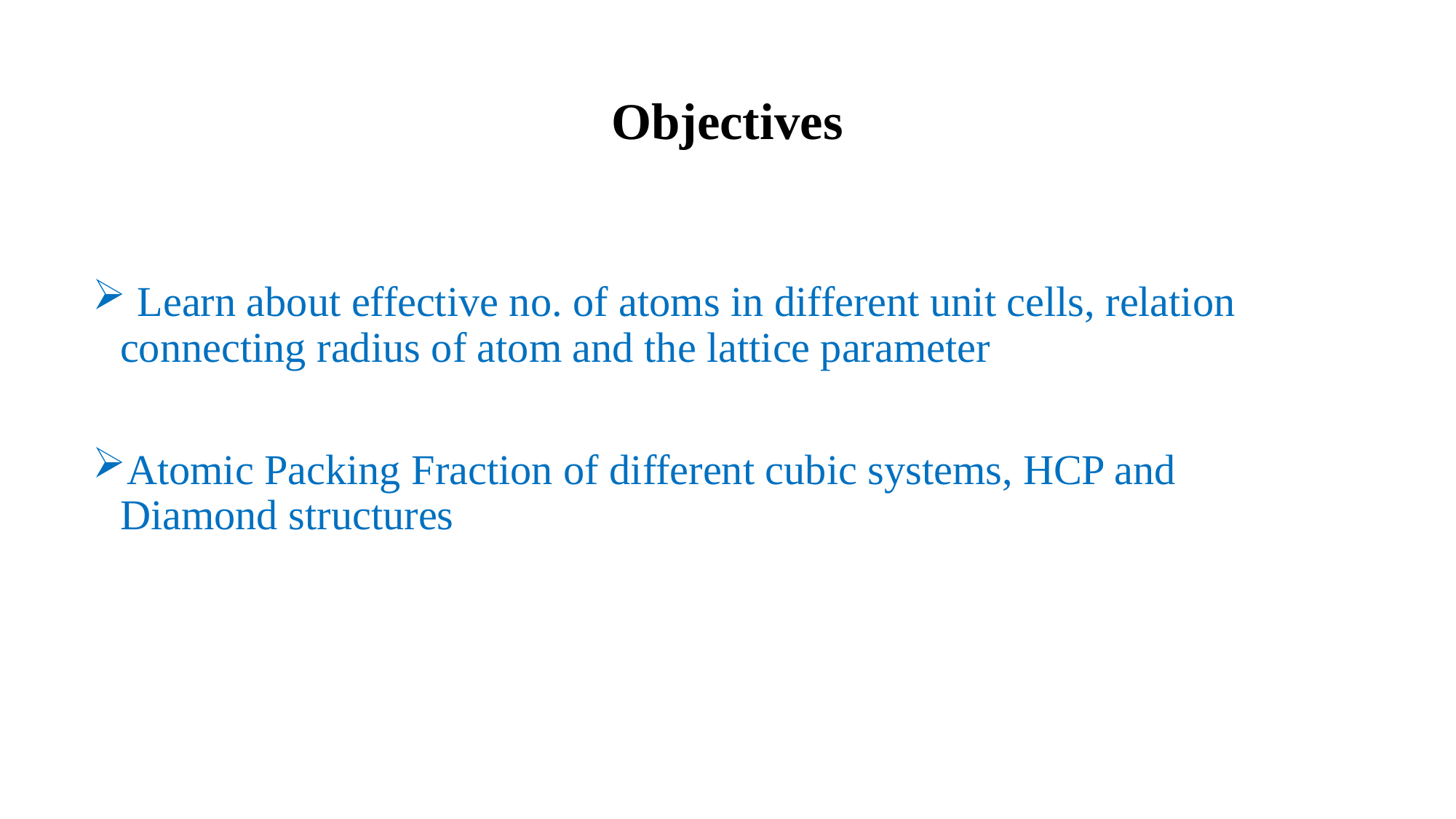

# Objectives
 Learn about effective no. of atoms in different unit cells, relation connecting radius of atom and the lattice parameter

Atomic Packing Fraction of different cubic systems, HCP and Diamond structures